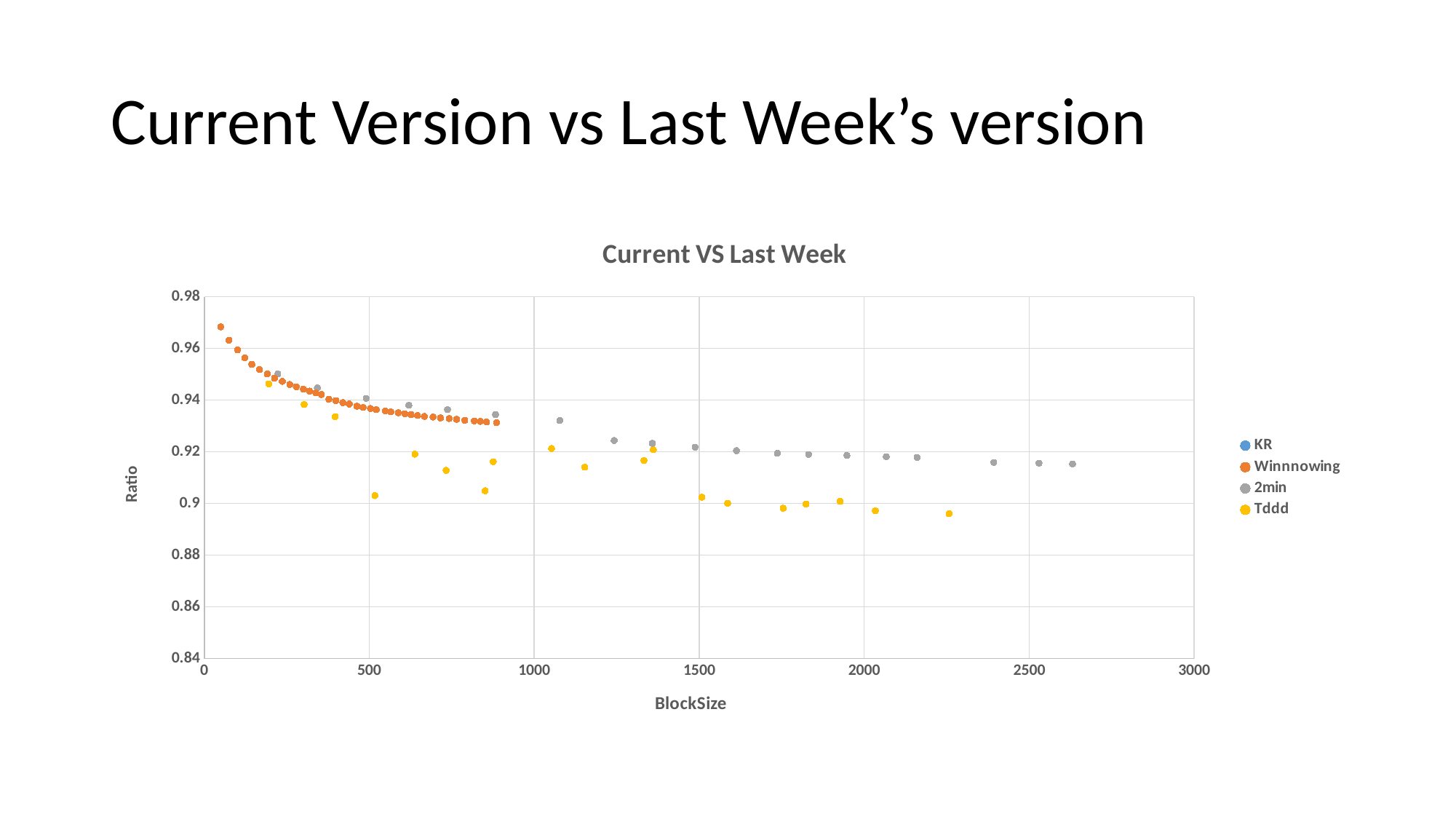

# Current Version vs Last Week’s version

### Chart: Current VS Last Week

| Category |  |  |  |  |
|---|---|---|---|---|